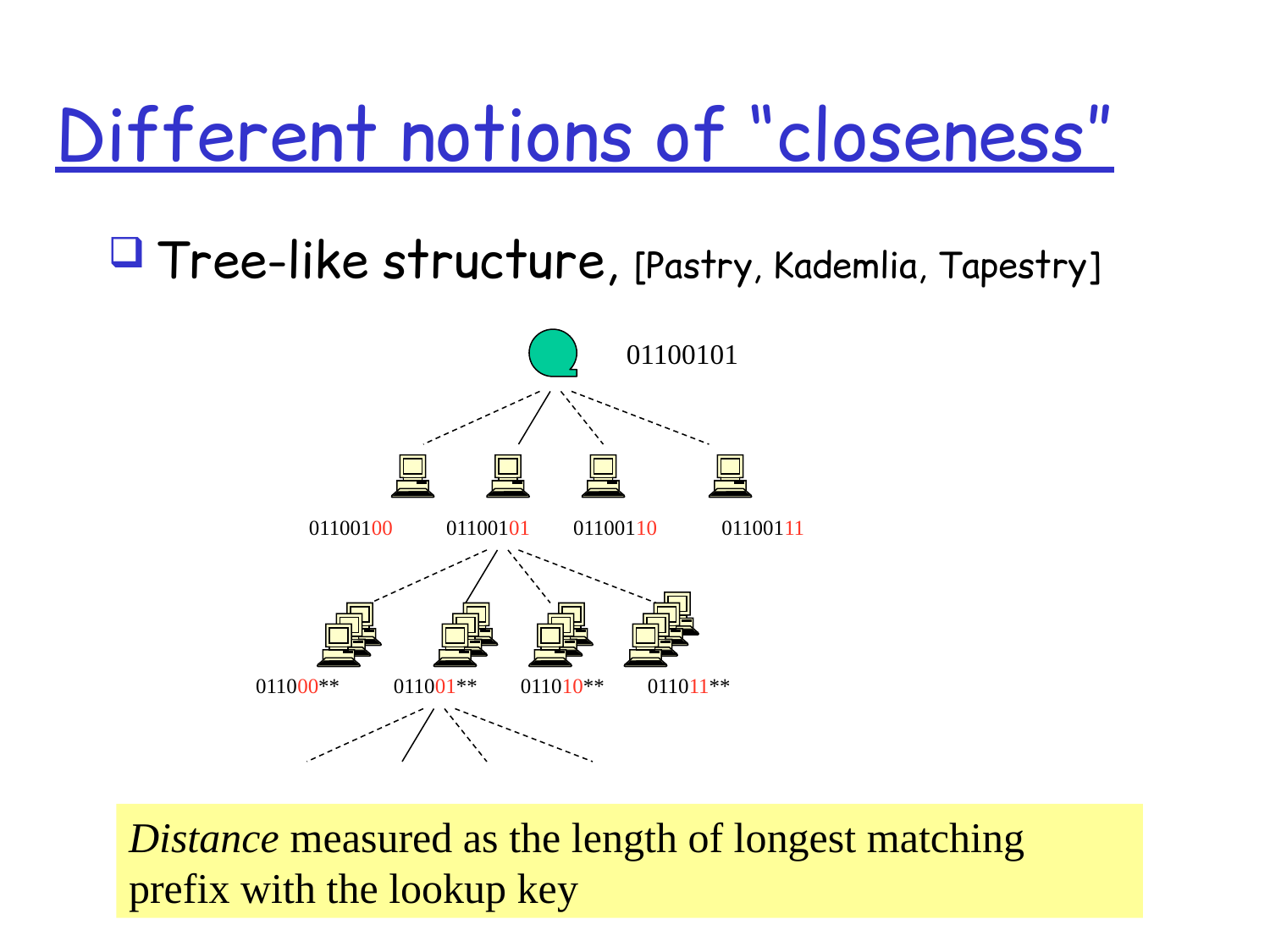

# Different notions of “closeness”
Tree-like structure, [Pastry, Kademlia, Tapestry]

01100101

01100100
01100101
01100110
01100111

011000**
011001**
011010**
011011**

Distance measured as the length of longest matching prefix with the lookup key